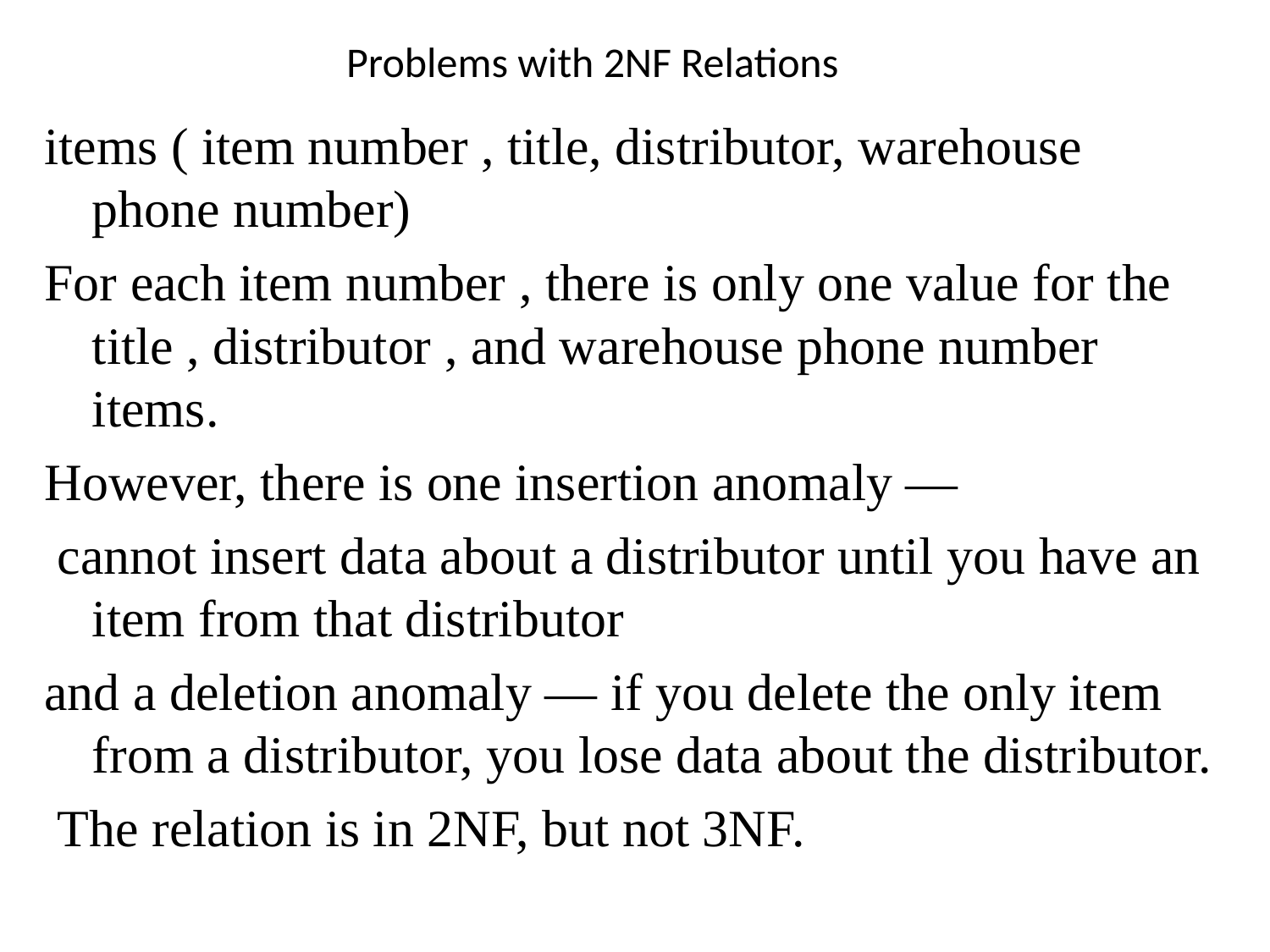

# Problems with 2NF Relations
items ( item number , title, distributor, warehouse phone number)
For each item number , there is only one value for the title , distributor , and warehouse phone number items.
However, there is one insertion anomaly —
 cannot insert data about a distributor until you have an item from that distributor
and a deletion anomaly — if you delete the only item from a distributor, you lose data about the distributor.
 The relation is in 2NF, but not 3NF.